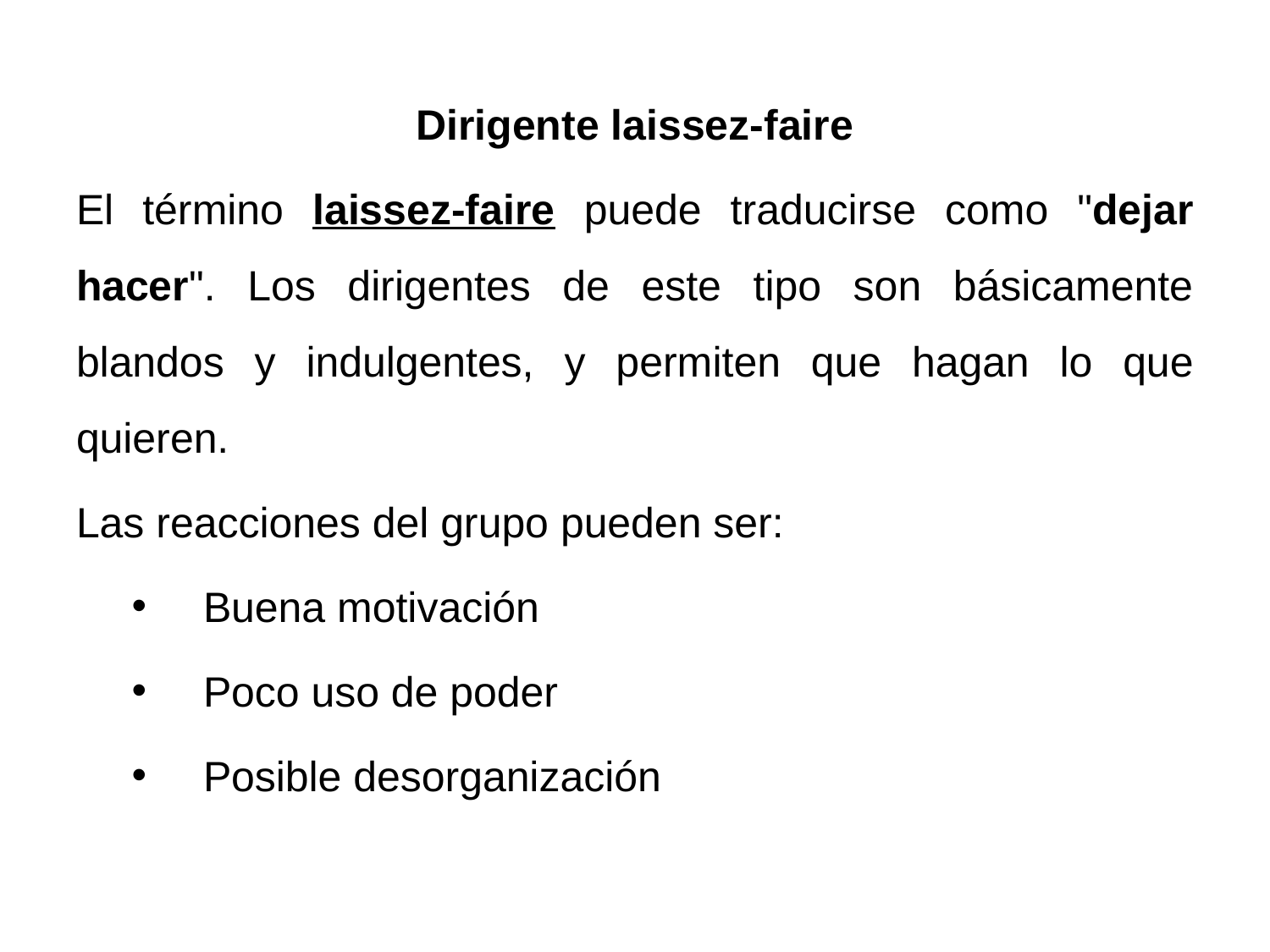

Dirigente laissez-faire
El término laissez-faire puede traducirse como "dejar hacer". Los dirigentes de este tipo son básicamente blandos y indulgentes, y permiten que hagan lo que quieren.
Las reacciones del grupo pueden ser:
Buena motivación
Poco uso de poder
Posible desorganización